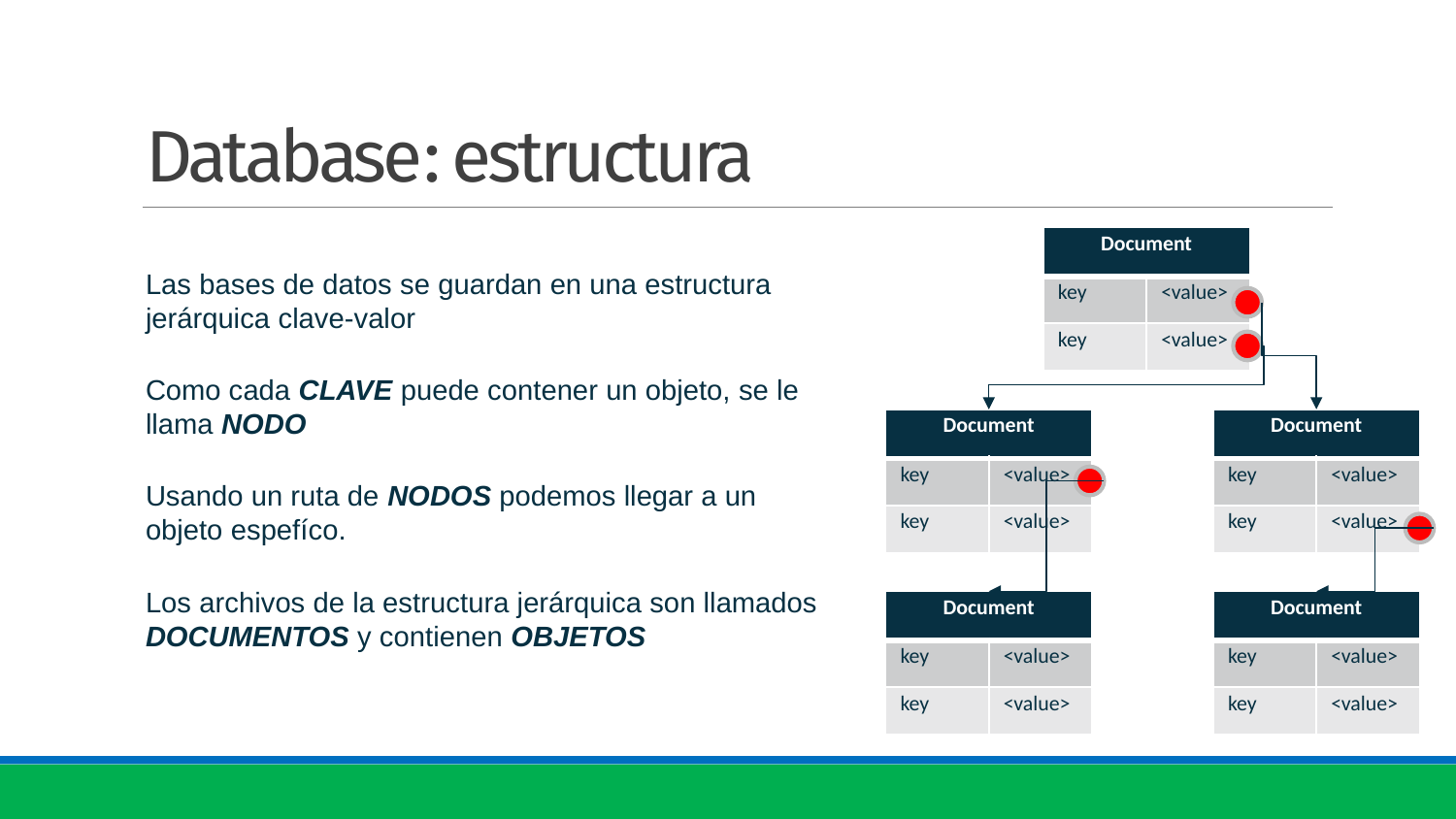

# Database: estructura
| Document |  |
| --- | --- |
| key | <value> |
| key | <value> |
Las bases de datos se guardan en una estructura jerárquica clave-valor

Como cada CLAVE puede contener un objeto, se le llama NODO

Usando un ruta de NODOS podemos llegar a un objeto espefíco.

Los archivos de la estructura jerárquica son llamados DOCUMENTOS y contienen OBJETOS

| Document |  |
| --- | --- |
| key | <value> |
| key | <value> |
| Document |  |
| --- | --- |
| key | <value> |
| key | <value> |

| Document |  |
| --- | --- |
| key | <value> |
| key | <value> |
| Document |  |
| --- | --- |
| key | <value> |
| key | <value> |